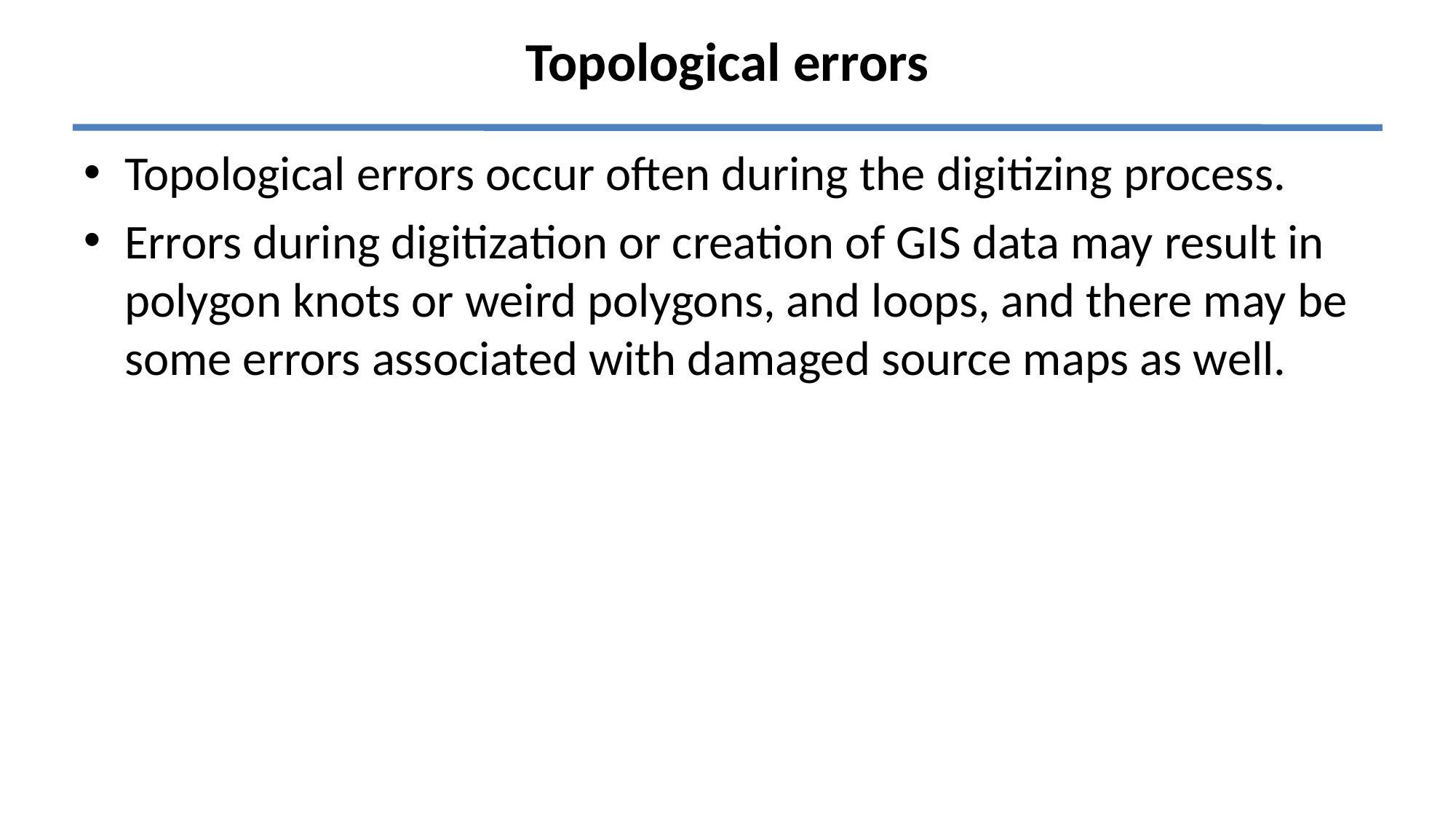

# Topological errors
Topological errors occur often during the digitizing process.
Errors during digitization or creation of GIS data may result in polygon knots or weird polygons, and loops, and there may be some errors associated with damaged source maps as well.